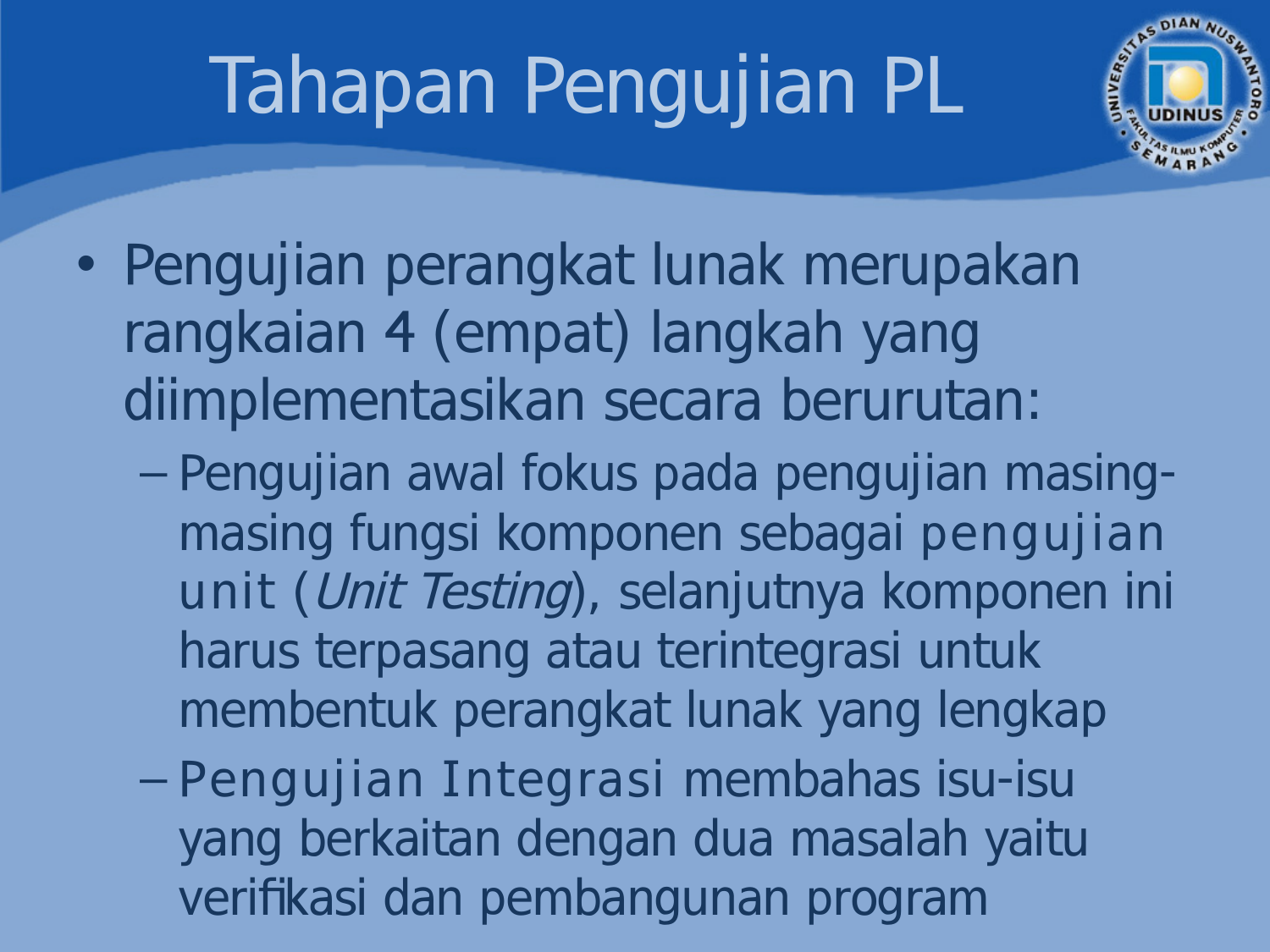

# Tahapan Pengujian PL
Pengujian perangkat lunak merupakan rangkaian 4 (empat) langkah yang diimplementasikan secara berurutan:
Pengujian awal fokus pada pengujian masing-masing fungsi komponen sebagai pengujian unit (Unit Testing), selanjutnya komponen ini harus terpasang atau terintegrasi untuk membentuk perangkat lunak yang lengkap
Pengujian Integrasi membahas isu-isu yang berkaitan dengan dua masalah yaitu verifikasi dan pembangunan program